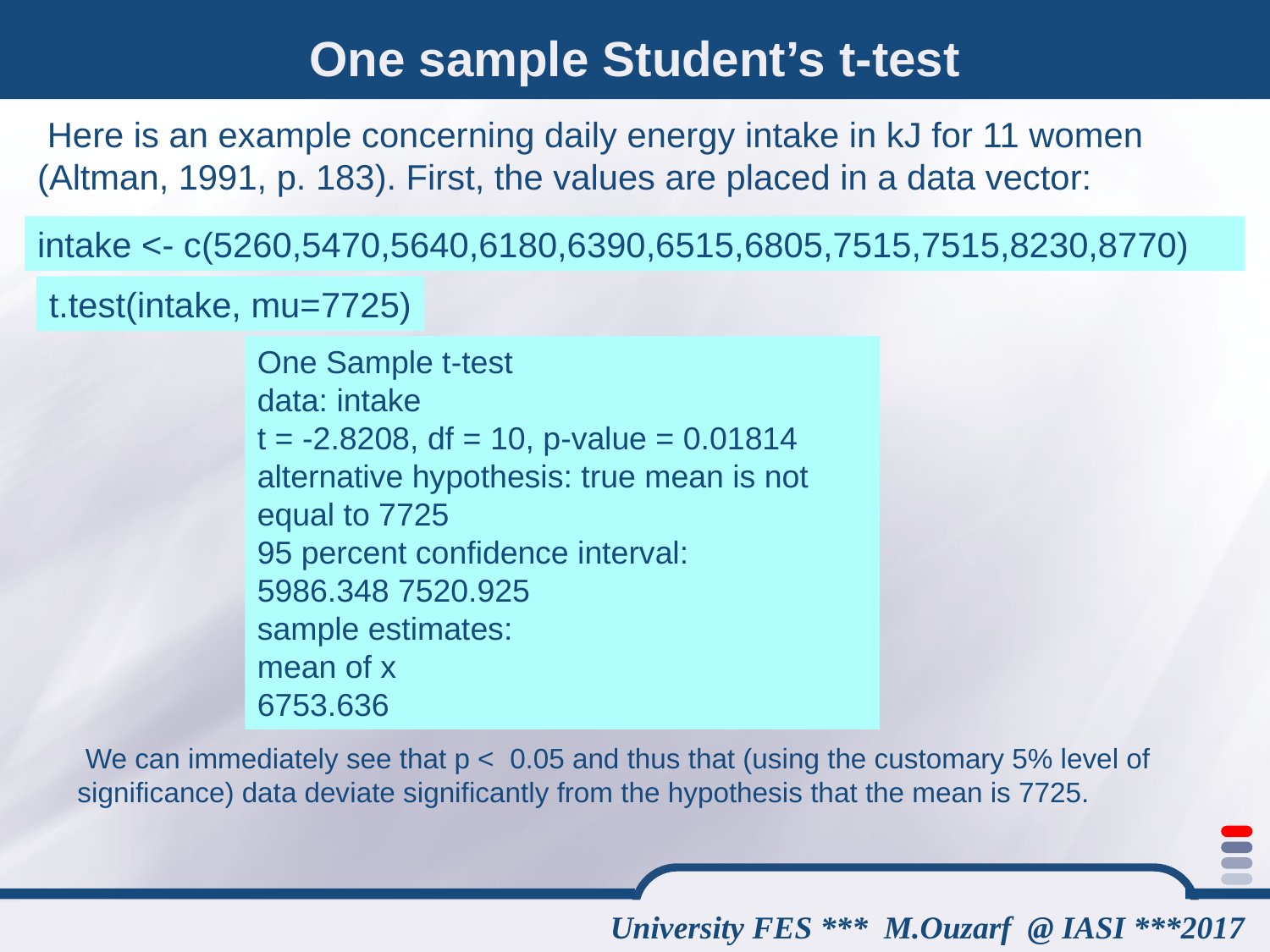

# One sample Student’s t-test
 Here is an example concerning daily energy intake in kJ for 11 women
(Altman, 1991, p. 183). First, the values are placed in a data vector:
intake <- c(5260,5470,5640,6180,6390,6515,6805,7515,7515,8230,8770)
t.test(intake, mu=7725)
One Sample t-test
data: intake
t = -2.8208, df = 10, p-value = 0.01814
alternative hypothesis: true mean is not equal to 7725
95 percent confidence interval:
5986.348 7520.925
sample estimates:
mean of x
6753.636
 We can immediately see that p <  0.05 and thus that (using the customary 5% level of significance) data deviate significantly from the hypothesis that the mean is 7725.